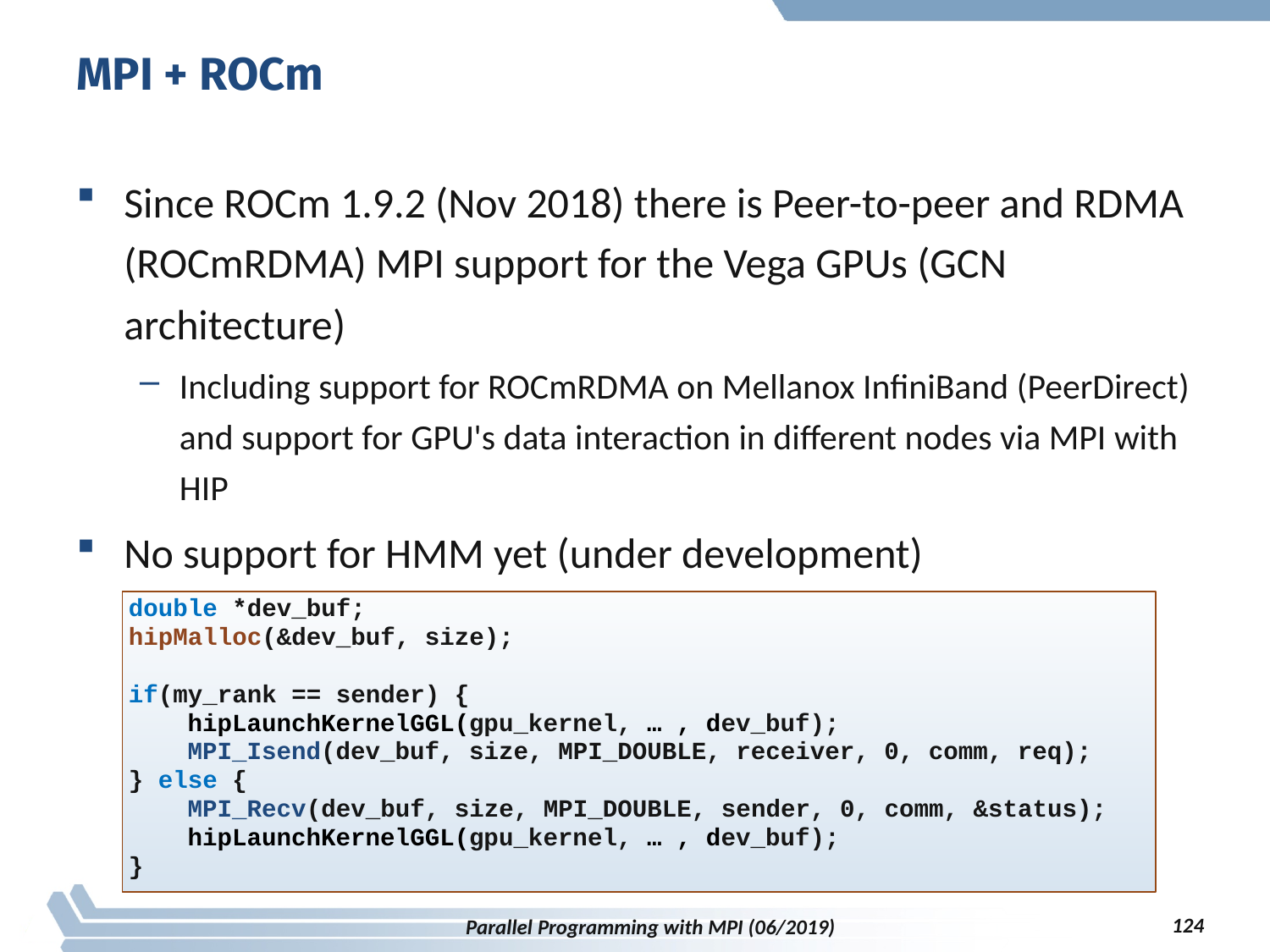

# MPI + ROCm
Since ROCm 1.9.2 (Nov 2018) there is Peer-to-peer and RDMA (ROCmRDMA) MPI support for the Vega GPUs (GCN architecture)
Including support for ROCmRDMA on Mellanox InfiniBand (PeerDirect) and support for GPU's data interaction in different nodes via MPI with HIP
No support for HMM yet (under development)
double *dev_buf;
hipMalloc(&dev_buf, size);

if(my_rank == sender) {
    hipLaunchKernelGGL(gpu_kernel, … , dev_buf);
    MPI_Isend(dev_buf, size, MPI_DOUBLE, receiver, 0, comm, req);
} else {
    MPI_Recv(dev_buf, size, MPI_DOUBLE, sender, 0, comm, &status);
    hipLaunchKernelGGL(gpu_kernel, … , dev_buf);
}
124
Parallel Programming with MPI (06/2019)